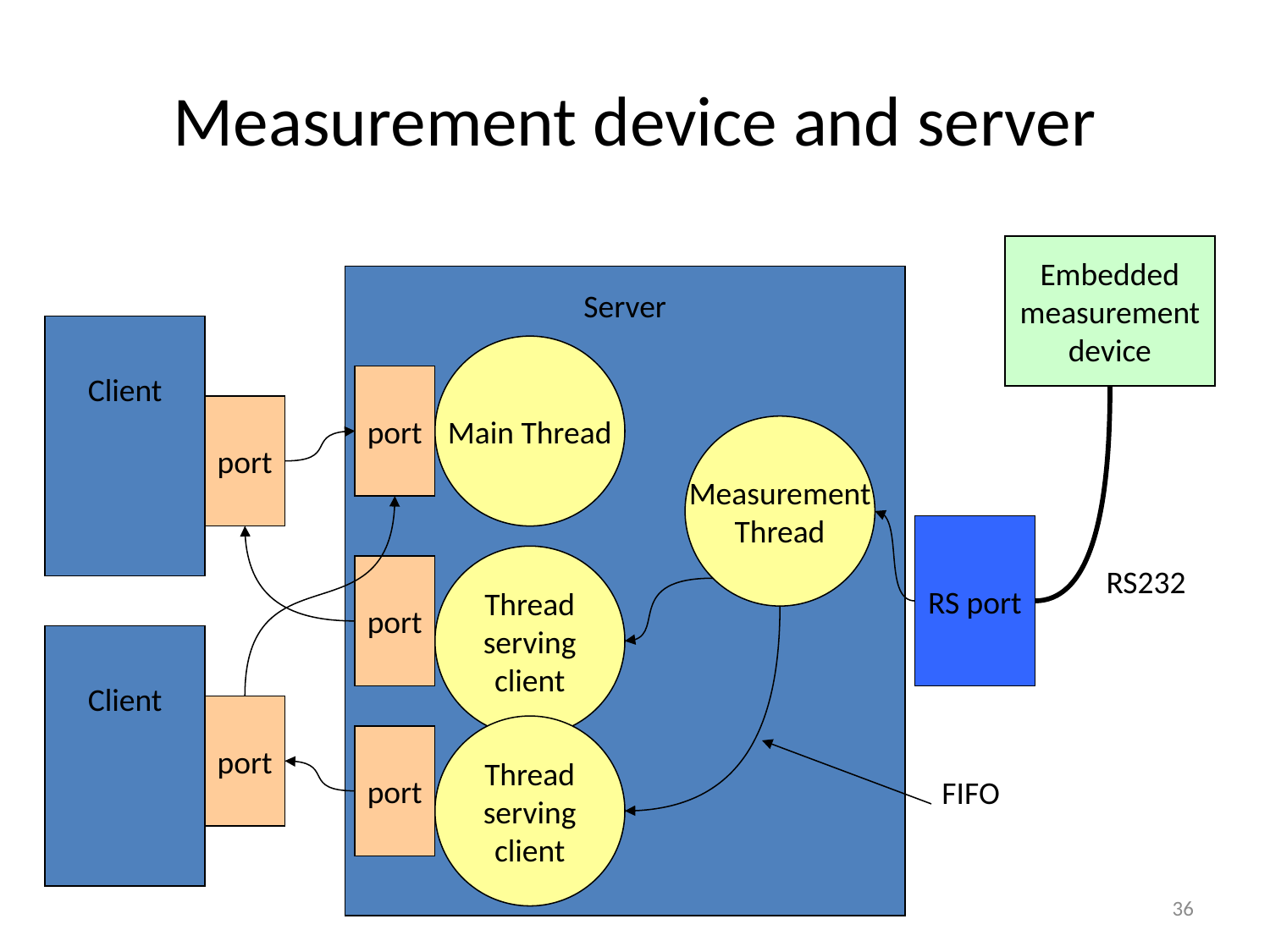

# Measurement device and server
Embedded
measurement
device
Server

Client

Main Thread
port
port
Measurement
Thread
RS port
Thread
serving
client
port
RS232
Client

port
Thread
serving
client
port

FIFO
Petteri Mäkelä
36